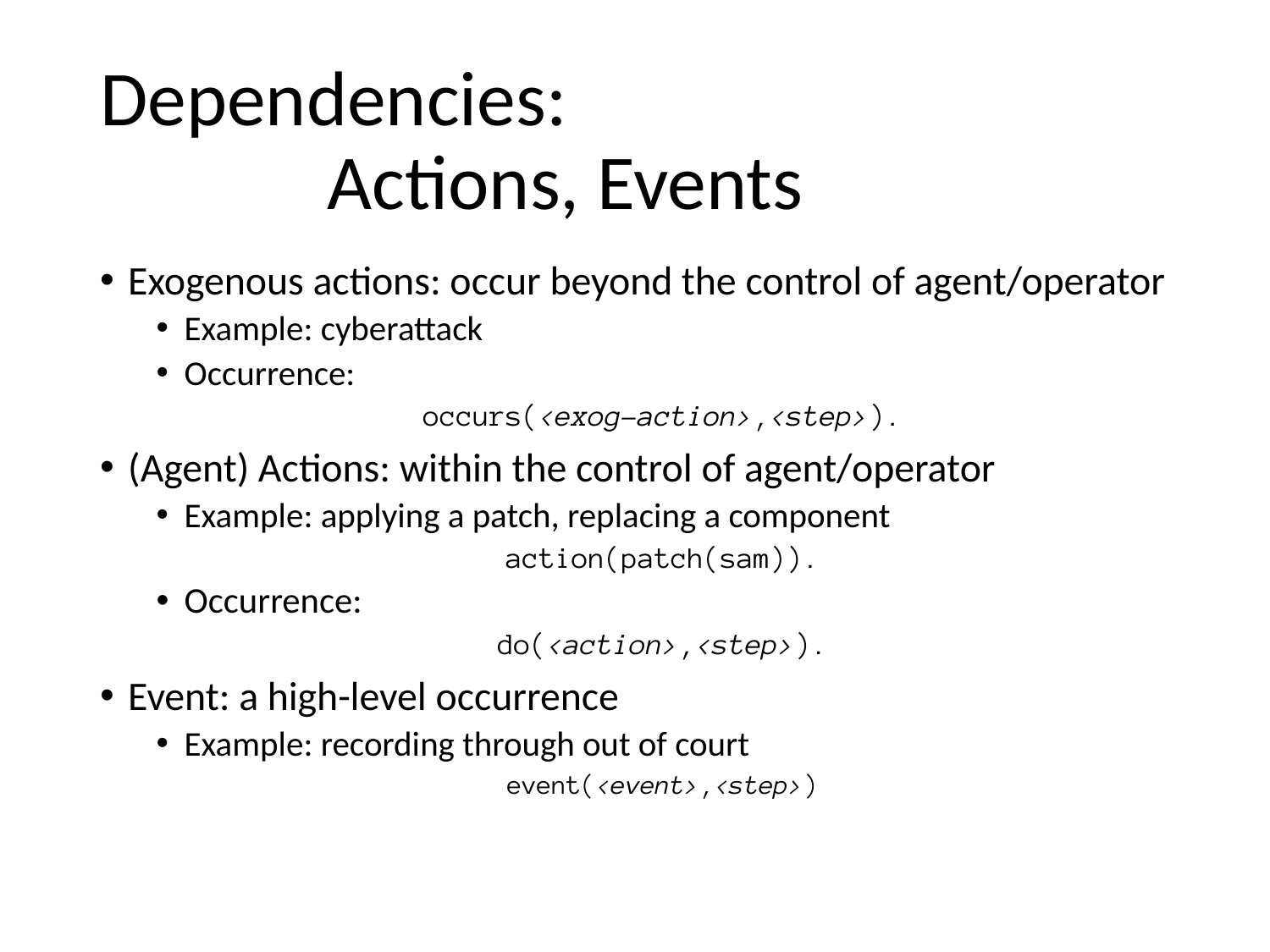

# Dependencies: Actions, Events
Exogenous actions: occur beyond the control of agent/operator
Example: cyberattack
Occurrence:
occurs(<exog-action>,<step>).
(Agent) Actions: within the control of agent/operator
Example: applying a patch, replacing a component
action(patch(sam)).
Occurrence:
do(<action>,<step>).
Event: a high-level occurrence
Example: recording through out of court
event(<event>,<step>)